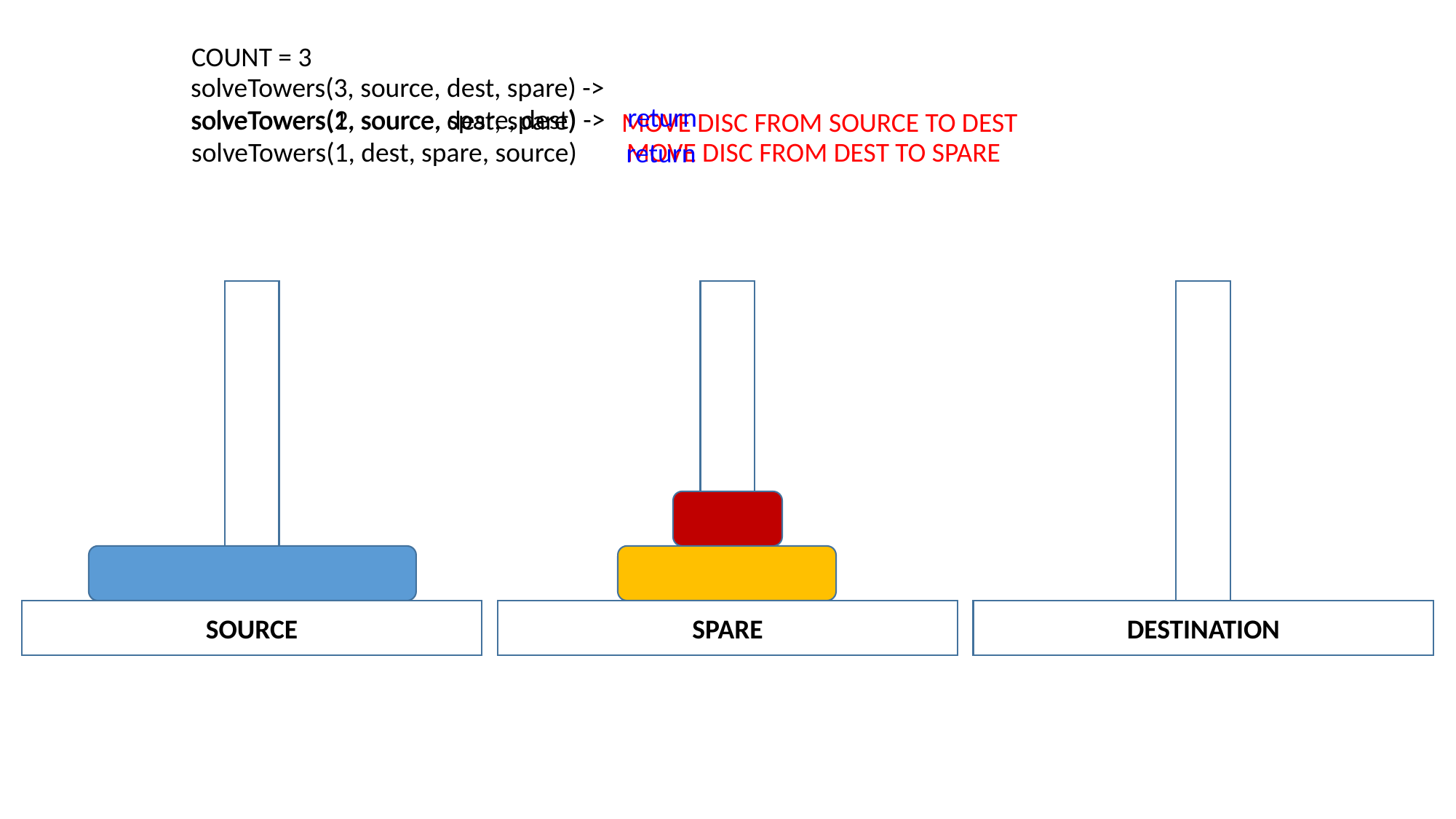

COUNT = 3
solveTowers(3, source, dest, spare) ->
return
solveTowers(2, source, spare, dest) ->
solveTowers(1, source, dest, spare)
MOVE DISC FROM SOURCE TO DEST
MOVE DISC FROM DEST TO SPARE
solveTowers(1, dest, spare, source)
return

SPARE

DESTINATION

SOURCE